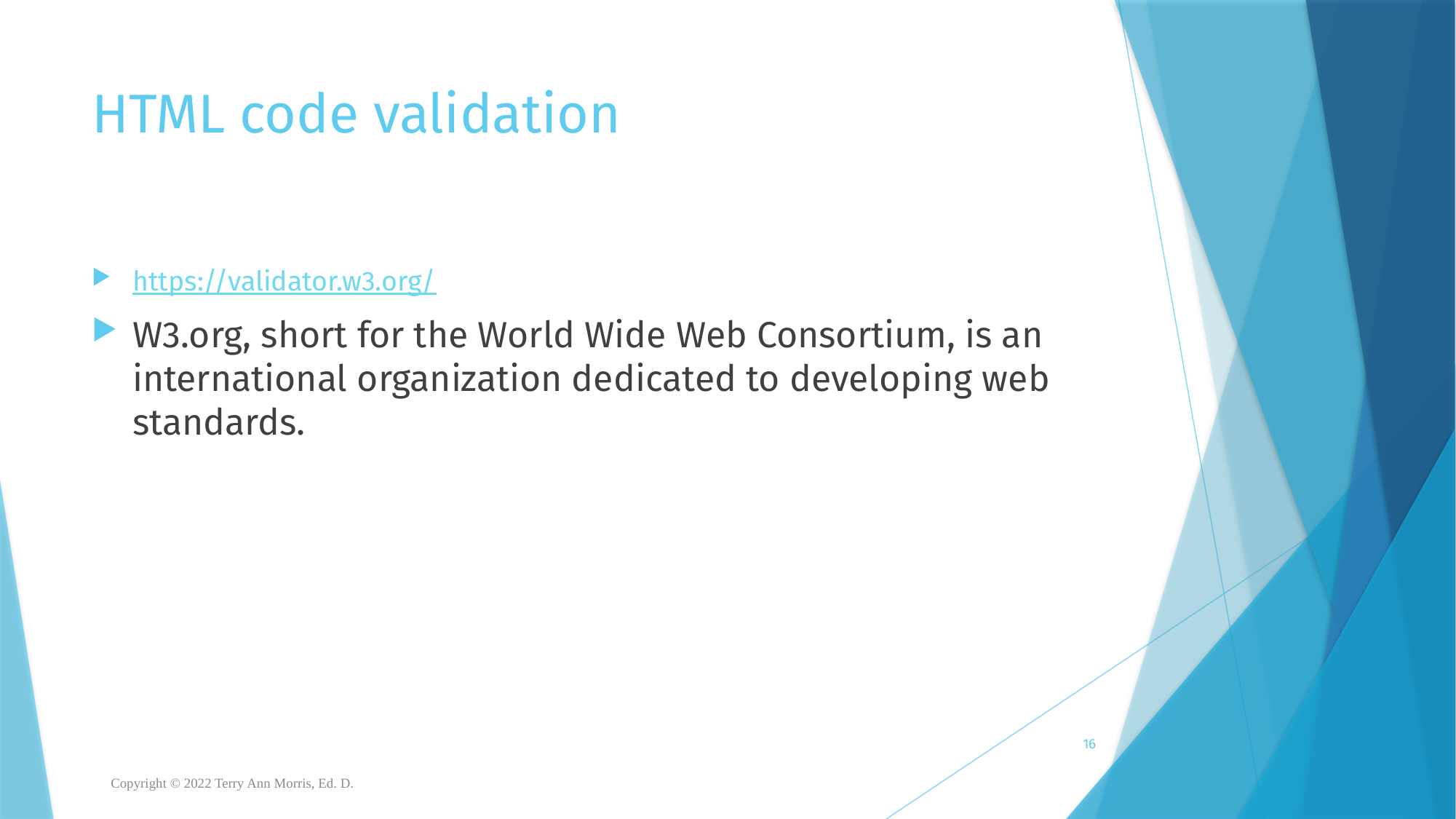

# HTML code validation
https://validator.w3.org/
W3.org, short for the World Wide Web Consortium, is an international organization dedicated to developing web standards.
16